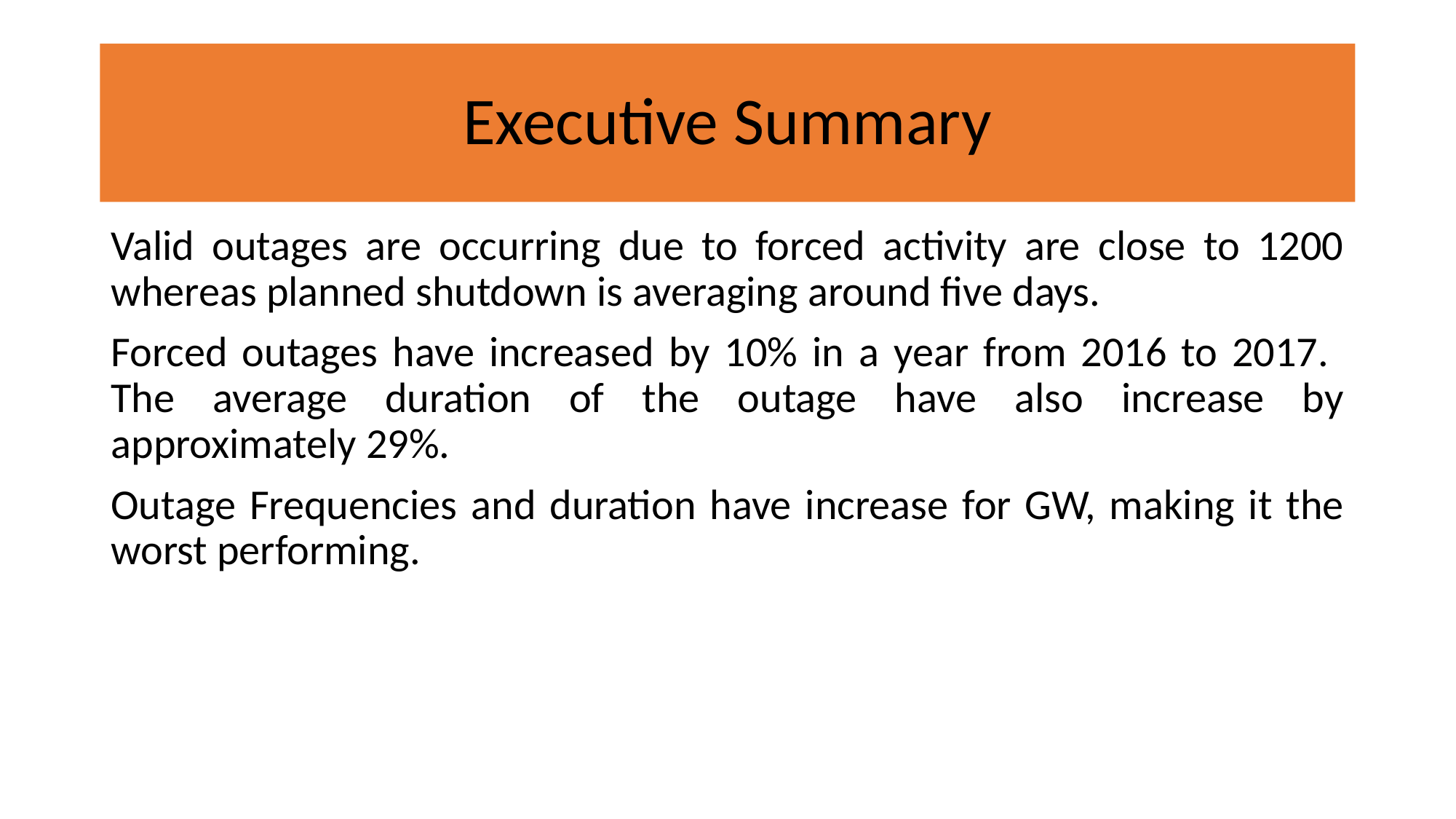

# Executive Summary
Valid outages are occurring due to forced activity are close to 1200 whereas planned shutdown is averaging around five days.
Forced outages have increased by 10% in a year from 2016 to 2017.  The average duration of the outage have also increase by approximately 29%.
Outage Frequencies and duration have increase for GW, making it the worst performing.